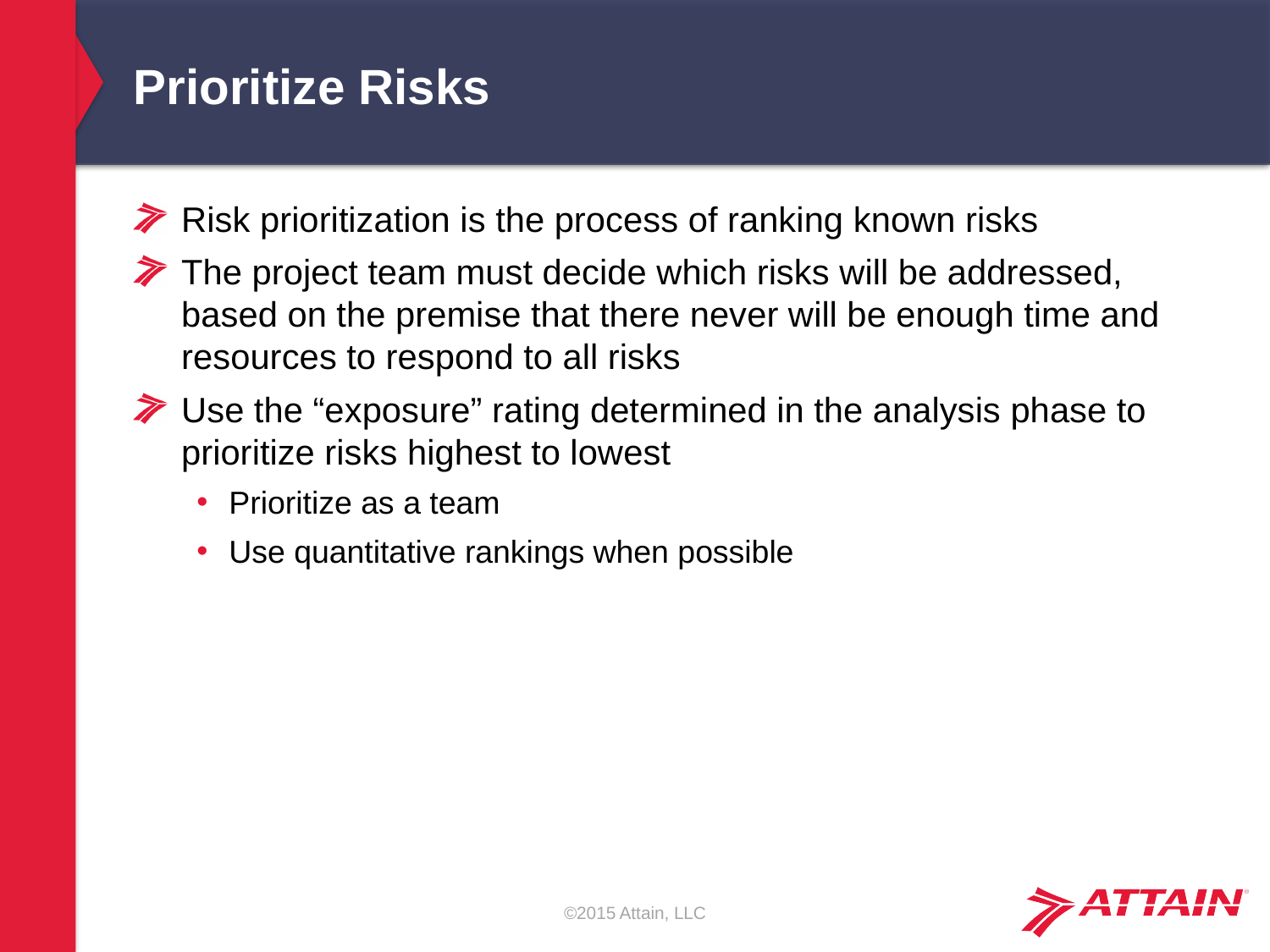

# Prioritize Risks
Risk prioritization is the process of ranking known risks
The project team must decide which risks will be addressed, based on the premise that there never will be enough time and resources to respond to all risks
Use the “exposure” rating determined in the analysis phase to prioritize risks highest to lowest
Prioritize as a team
Use quantitative rankings when possible

23